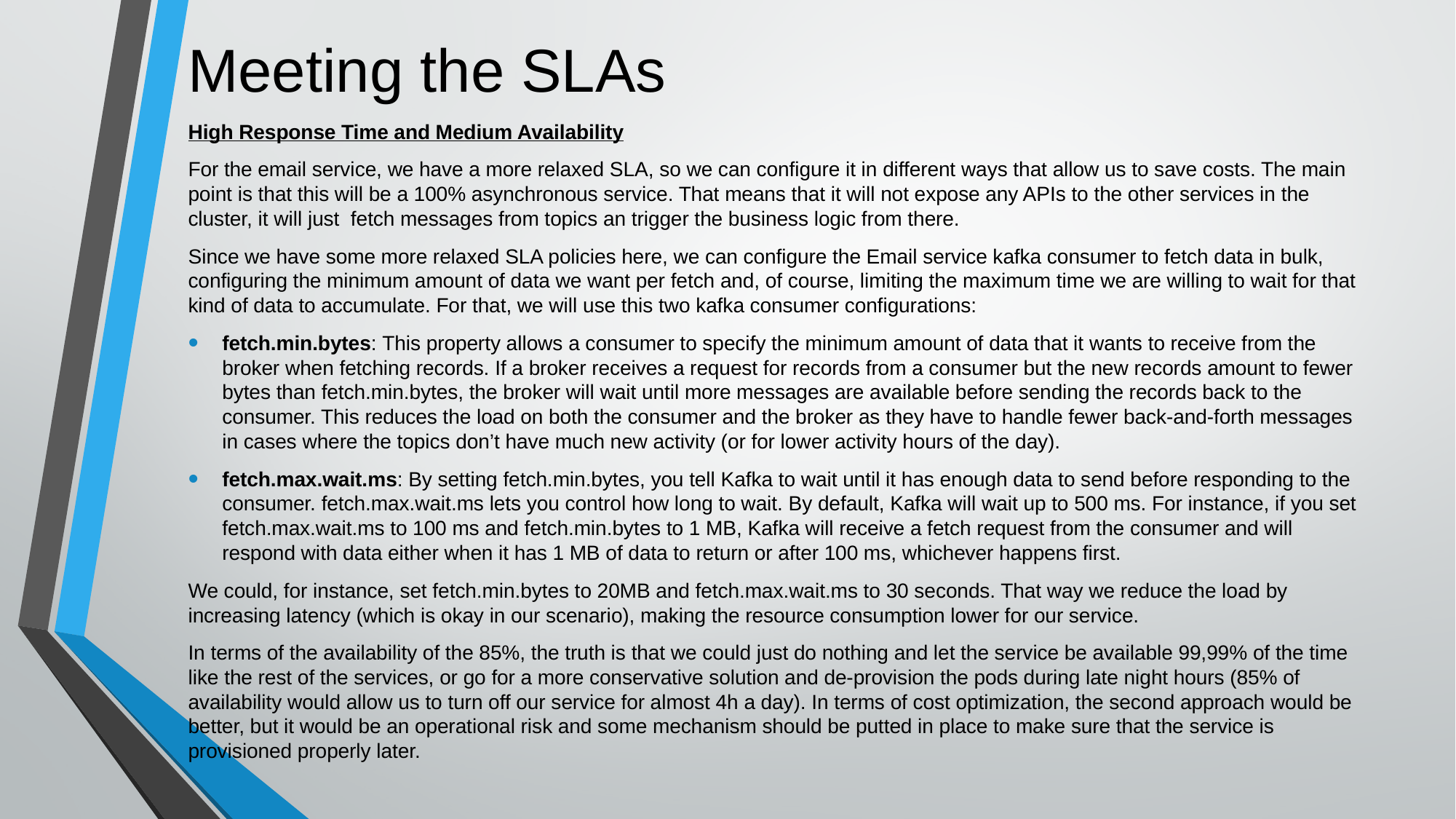

# Meeting the SLAs
High Response Time and Medium Availability
For the email service, we have a more relaxed SLA, so we can configure it in different ways that allow us to save costs. The main point is that this will be a 100% asynchronous service. That means that it will not expose any APIs to the other services in the cluster, it will just  fetch messages from topics an trigger the business logic from there.
Since we have some more relaxed SLA policies here, we can configure the Email service kafka consumer to fetch data in bulk, configuring the minimum amount of data we want per fetch and, of course, limiting the maximum time we are willing to wait for that kind of data to accumulate. For that, we will use this two kafka consumer configurations:
fetch.min.bytes: This property allows a consumer to specify the minimum amount of data that it wants to receive from the broker when fetching records. If a broker receives a request for records from a consumer but the new records amount to fewer bytes than fetch.min.bytes, the broker will wait until more messages are available before sending the records back to the consumer. This reduces the load on both the consumer and the broker as they have to handle fewer back-and-forth messages in cases where the topics don’t have much new activity (or for lower activity hours of the day).
fetch.max.wait.ms: By setting fetch.min.bytes, you tell Kafka to wait until it has enough data to send before responding to the consumer. fetch.max.wait.ms lets you control how long to wait. By default, Kafka will wait up to 500 ms. For instance, if you set fetch.max.wait.ms to 100 ms and fetch.min.bytes to 1 MB, Kafka will receive a fetch request from the consumer and will respond with data either when it has 1 MB of data to return or after 100 ms, whichever happens first.
We could, for instance, set fetch.min.bytes to 20MB and fetch.max.wait.ms to 30 seconds. That way we reduce the load by increasing latency (which is okay in our scenario), making the resource consumption lower for our service.
In terms of the availability of the 85%, the truth is that we could just do nothing and let the service be available 99,99% of the time like the rest of the services, or go for a more conservative solution and de-provision the pods during late night hours (85% of availability would allow us to turn off our service for almost 4h a day). In terms of cost optimization, the second approach would be better, but it would be an operational risk and some mechanism should be putted in place to make sure that the service is provisioned properly later.